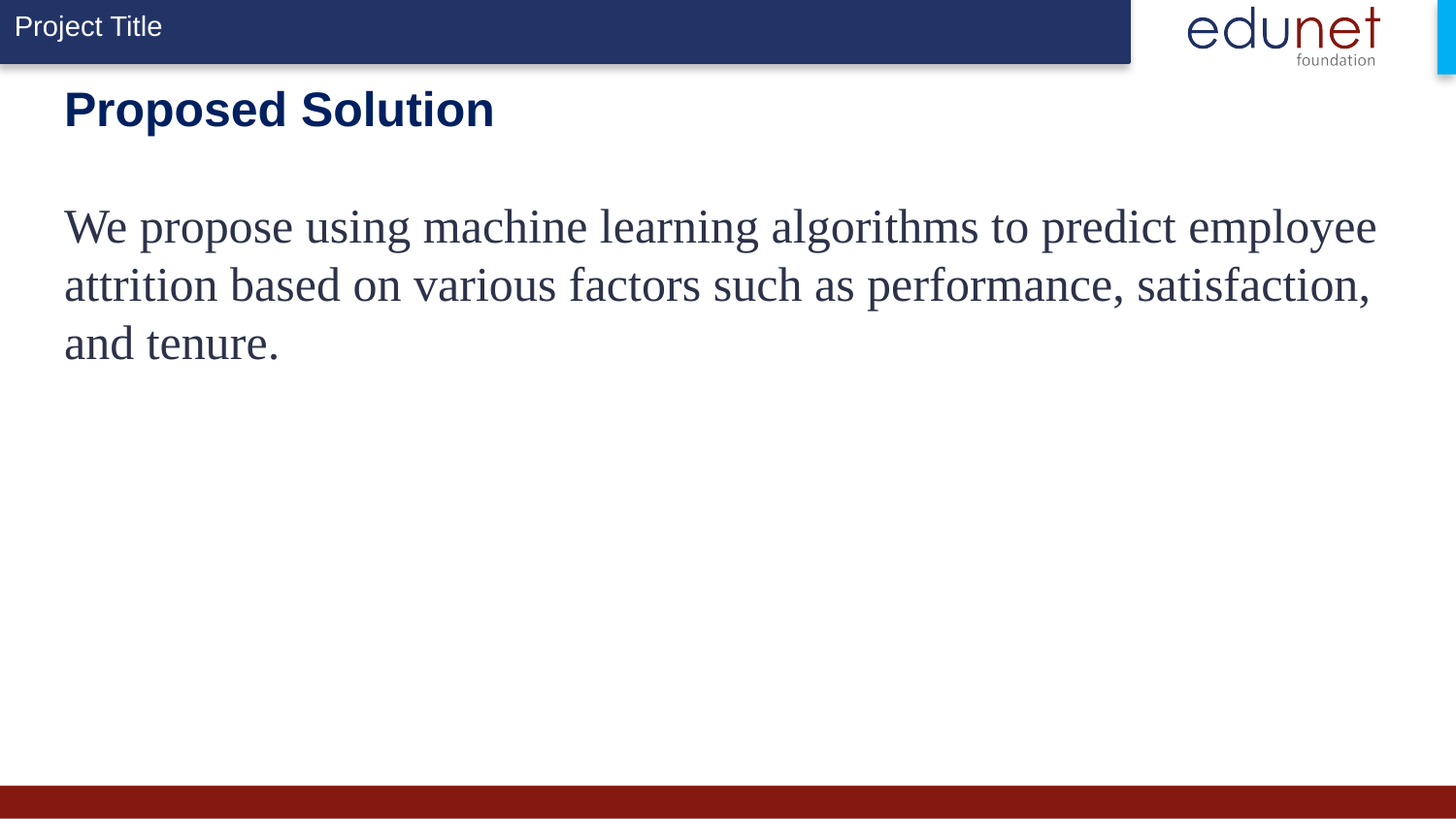

# Proposed Solution We propose using machine learning algorithms to predict employee attrition based on various factors such as performance, satisfaction, and tenure.